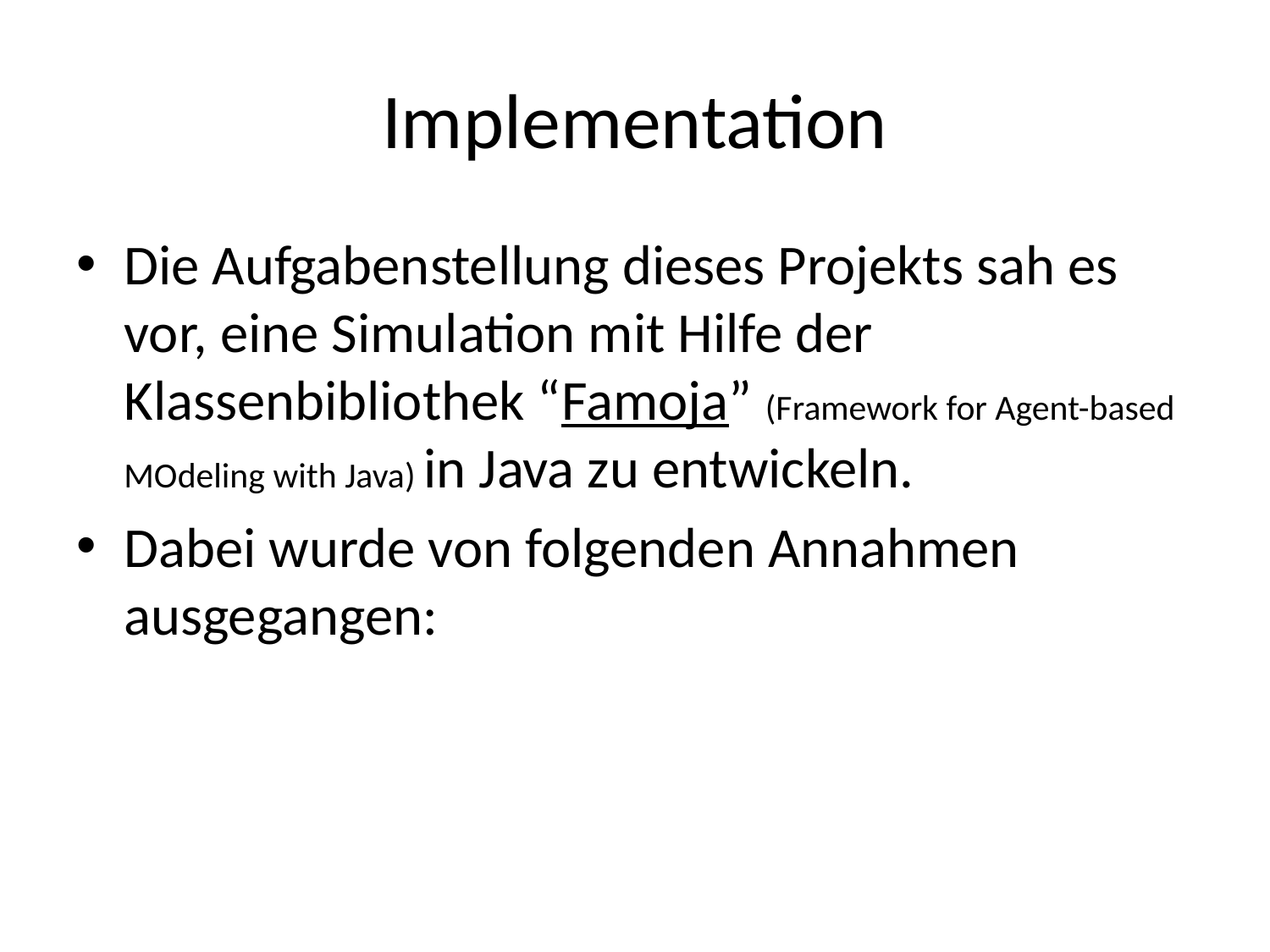

# Implementation
Die Aufgabenstellung dieses Projekts sah es vor, eine Simulation mit Hilfe der Klassenbibliothek “Famoja” (Framework for Agent-based MOdeling with Java) in Java zu entwickeln.
Dabei wurde von folgenden Annahmen ausgegangen: